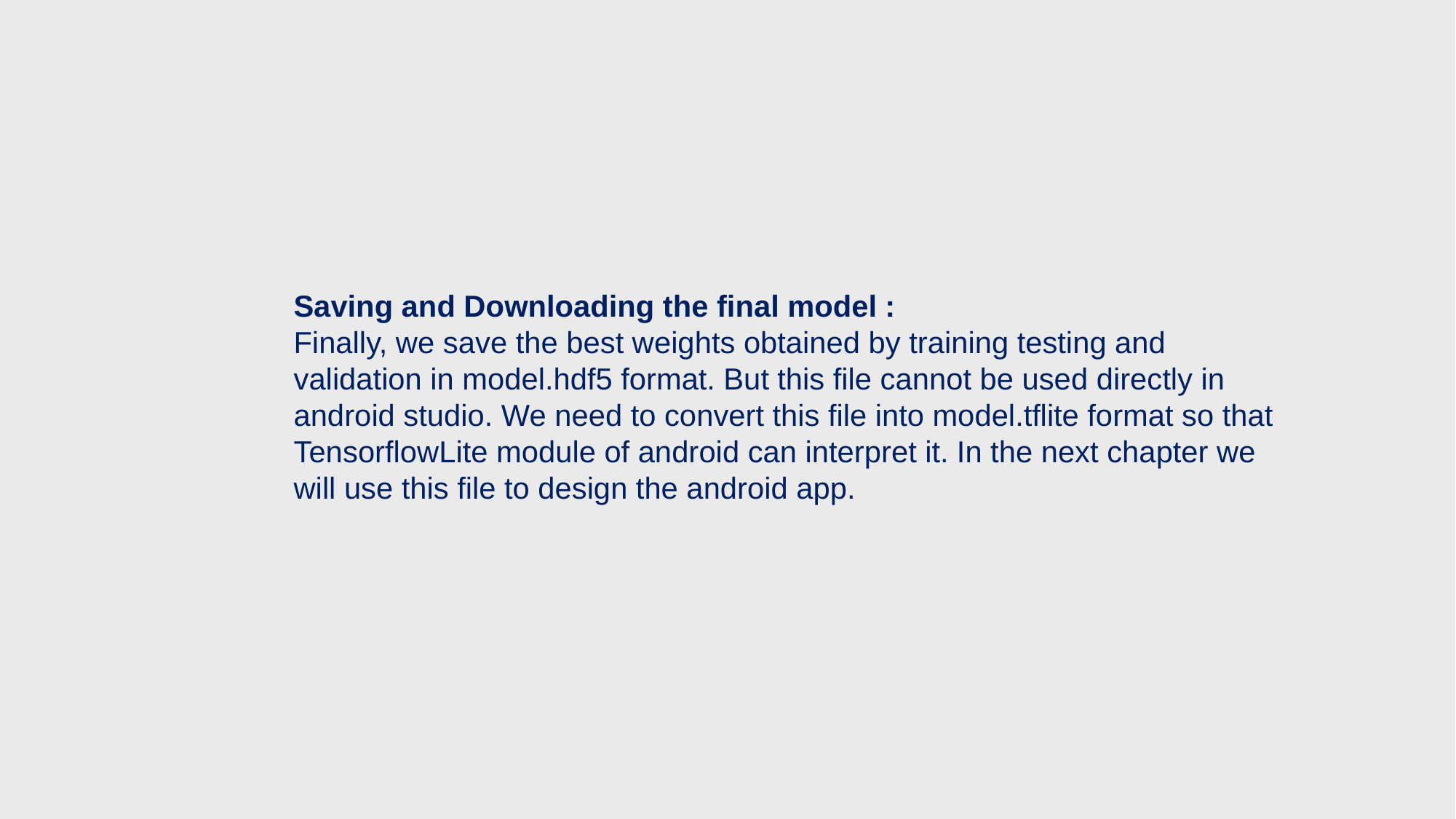

Saving and Downloading the final model :
Finally, we save the best weights obtained by training testing and validation in model.hdf5 format. But this file cannot be used directly in android studio. We need to convert this file into model.tflite format so that TensorflowLite module of android can interpret it. In the next chapter we will use this file to design the android app.